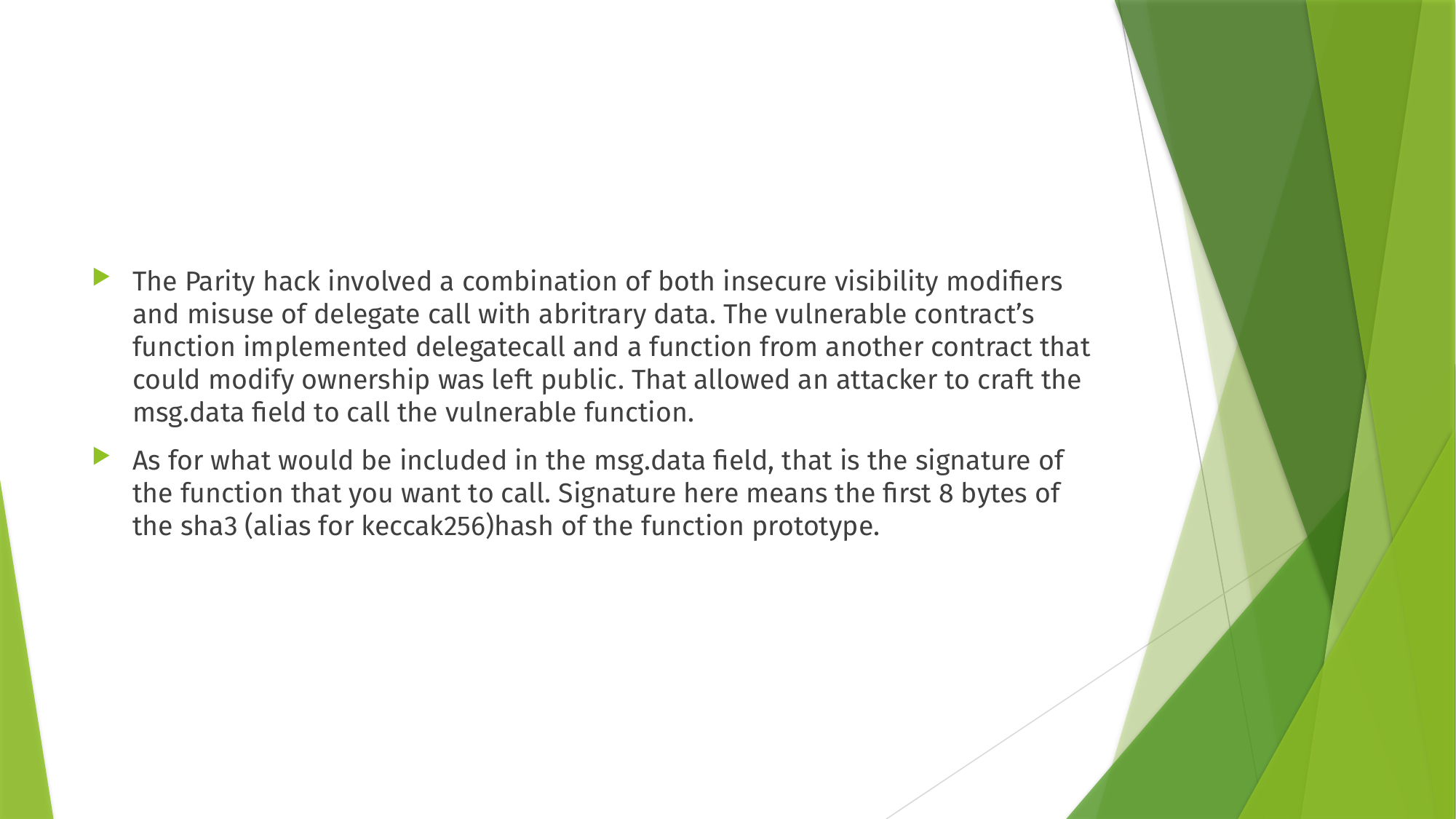

#
The Parity hack involved a combination of both insecure visibility modifiers and misuse of delegate call with abritrary data. The vulnerable contract’s function implemented delegatecall and a function from another contract that could modify ownership was left public. That allowed an attacker to craft the msg.data field to call the vulnerable function.
As for what would be included in the msg.data field, that is the signature of the function that you want to call. Signature here means the first 8 bytes of the sha3 (alias for keccak256)hash of the function prototype.